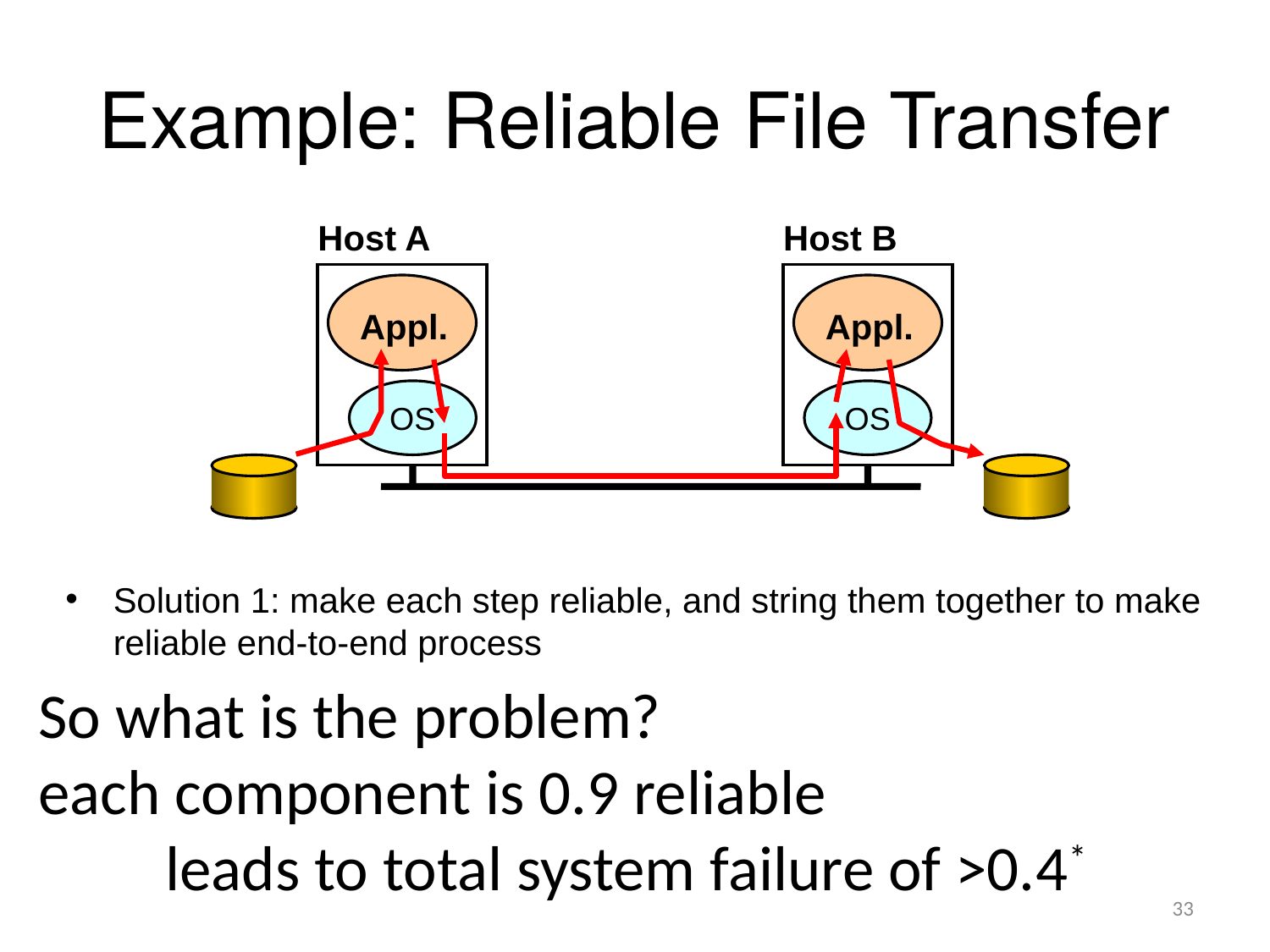

# Example: Reliable File Transfer
Host A
Host B

Appl.
Appl.

OS
OS

Solution 1: make each step reliable, and string them together to make reliable end-to-end process
So what is the problem?
each component is 0.9 reliable
	leads to total system failure of >0.4*
33